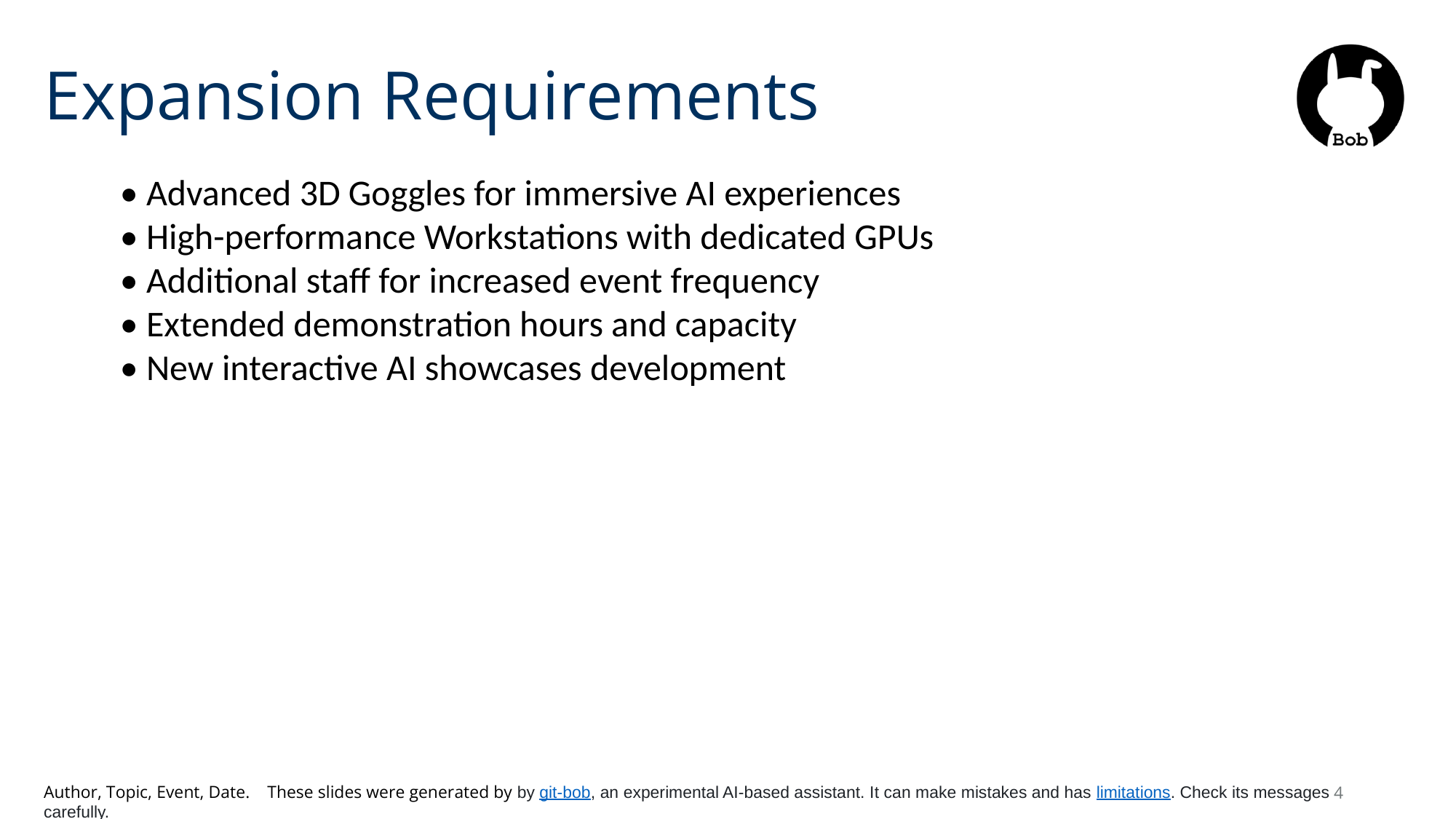

# Expansion Requirements
• Advanced 3D Goggles for immersive AI experiences
• High-performance Workstations with dedicated GPUs
• Additional staff for increased event frequency
• Extended demonstration hours and capacity
• New interactive AI showcases development